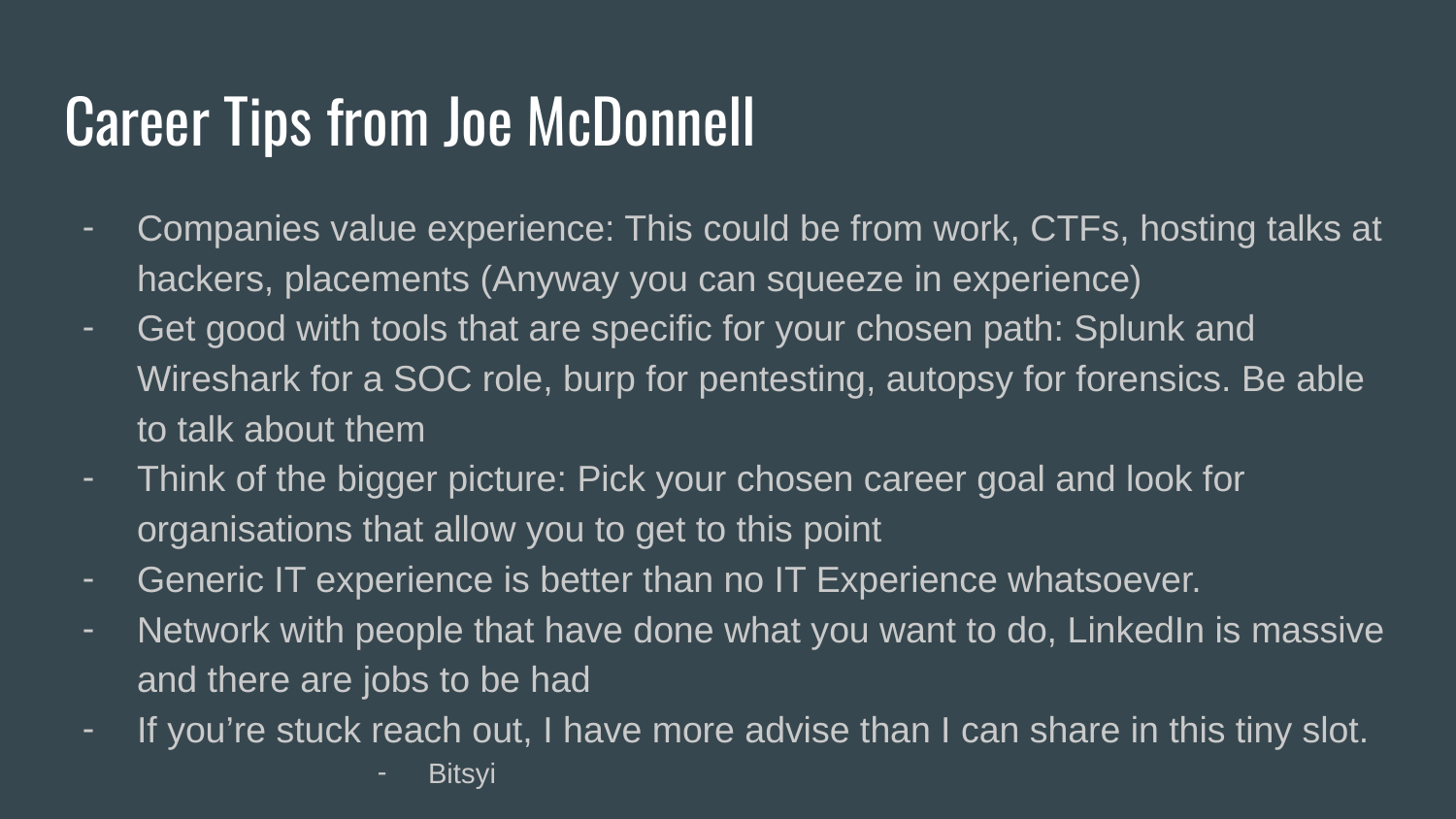

# Career Tips from Joe McDonnell
Companies value experience: This could be from work, CTFs, hosting talks at hackers, placements (Anyway you can squeeze in experience)
Get good with tools that are specific for your chosen path: Splunk and Wireshark for a SOC role, burp for pentesting, autopsy for forensics. Be able to talk about them
Think of the bigger picture: Pick your chosen career goal and look for organisations that allow you to get to this point
Generic IT experience is better than no IT Experience whatsoever.
Network with people that have done what you want to do, LinkedIn is massive and there are jobs to be had
If you’re stuck reach out, I have more advise than I can share in this tiny slot.
Bitsyi